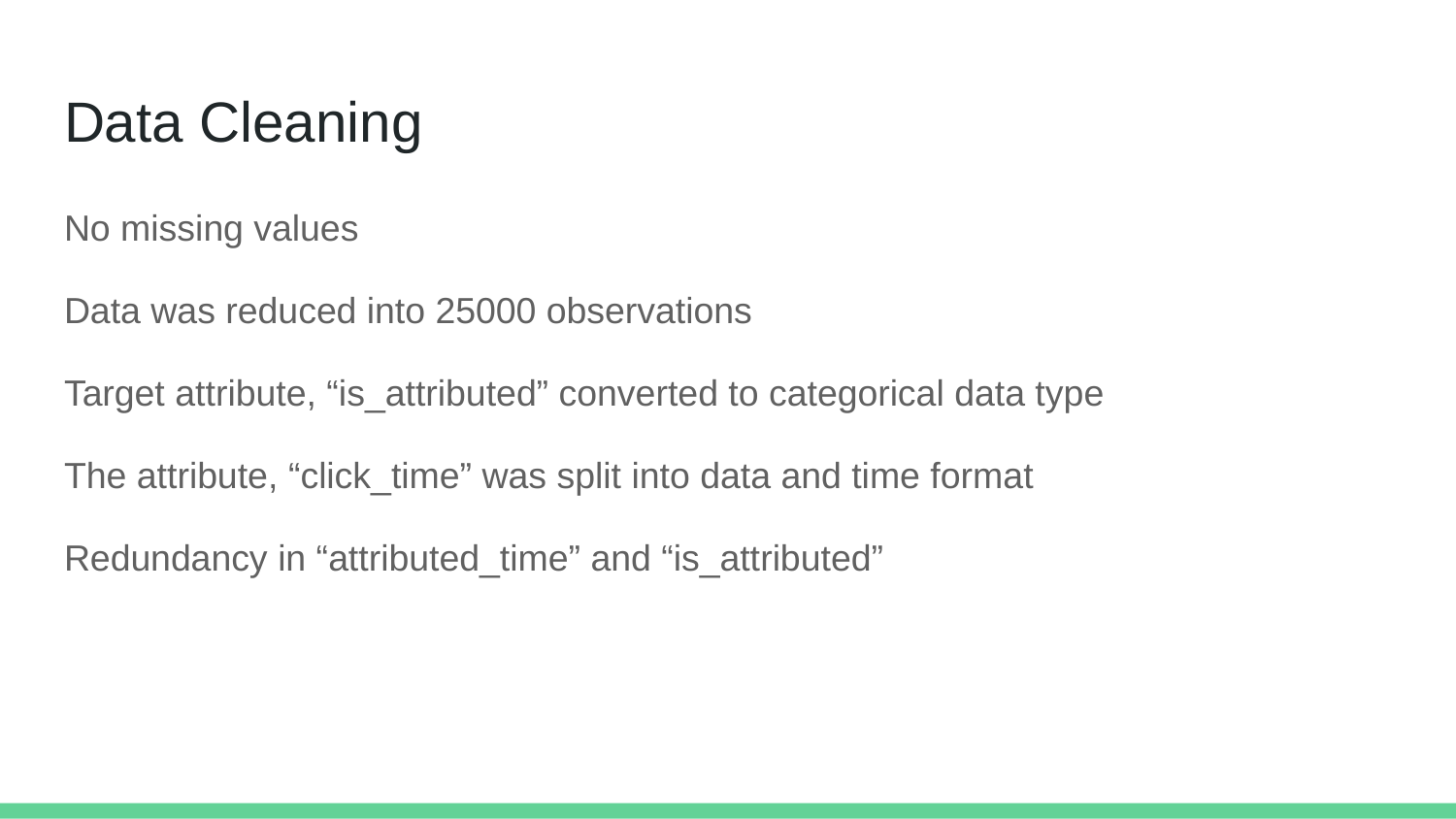

# Data Cleaning
No missing values
Data was reduced into 25000 observations
Target attribute, “is_attributed” converted to categorical data type
The attribute, “click_time” was split into data and time format
Redundancy in “attributed_time” and “is_attributed”